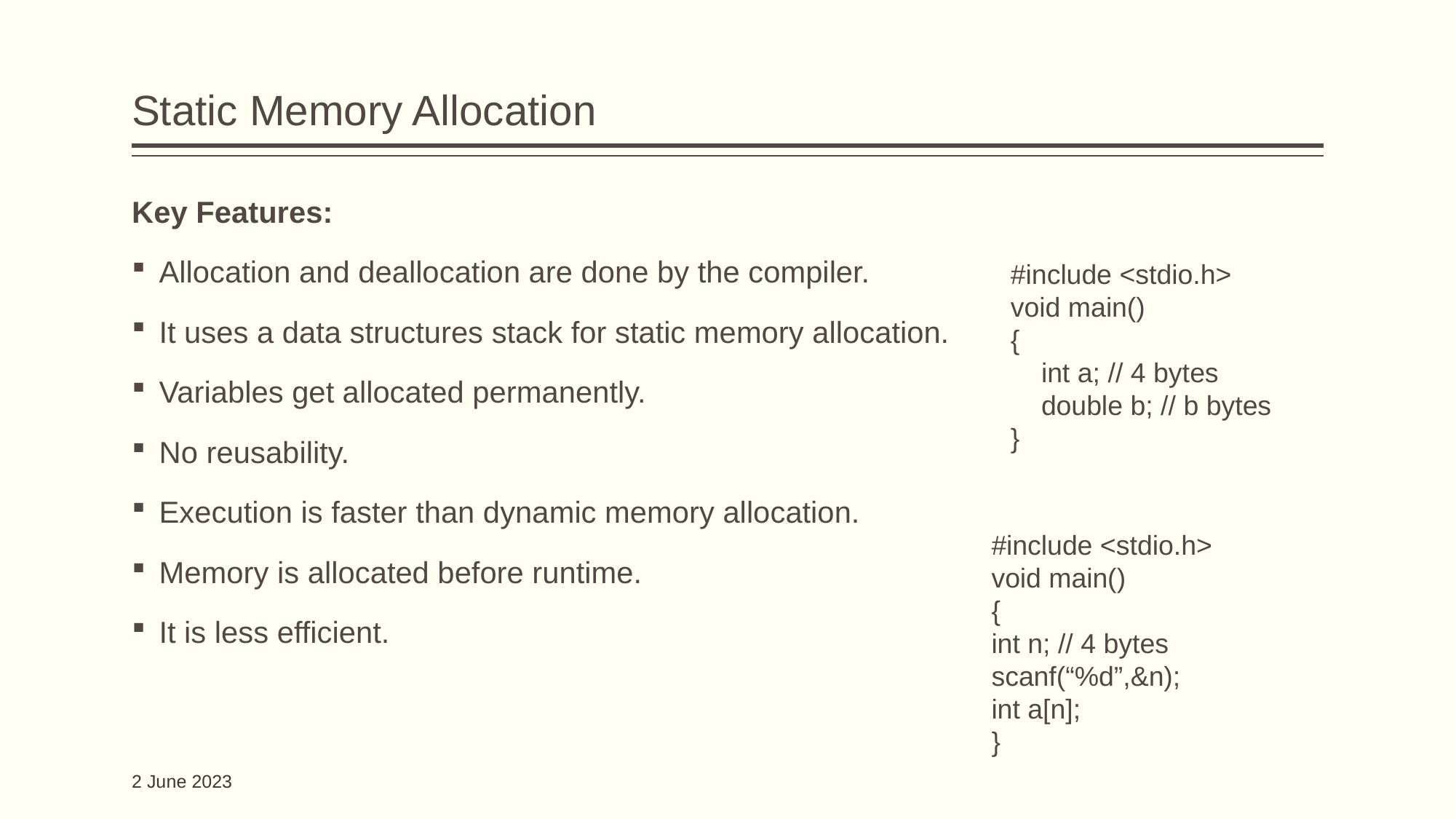

# Static Memory Allocation
Key Features:
Allocation and deallocation are done by the compiler.
It uses a data structures stack for static memory allocation.
Variables get allocated permanently.
No reusability.
Execution is faster than dynamic memory allocation.
Memory is allocated before runtime.
It is less efficient.

#include <stdio.h>
void main()
{
    int a; // 4 bytes
    double b; // b bytes
}
#include <stdio.h>
void main()
{
int n; // 4 bytes
scanf(“%d”,&n);
int a[n];
}
2 June 2023